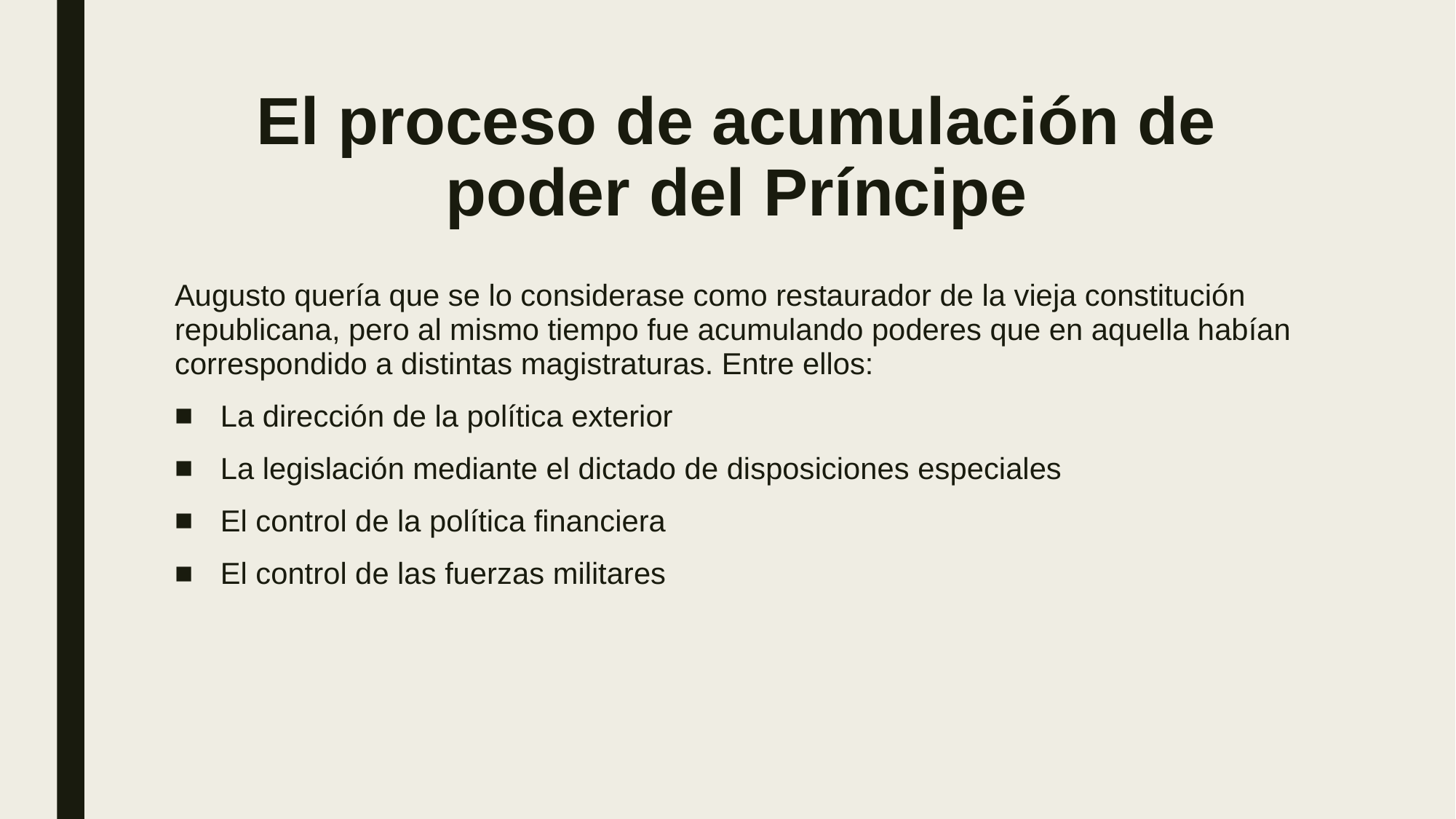

# El proceso de acumulación de poder del Príncipe
Augusto quería que se lo considerase como restaurador de la vieja constitución republicana, pero al mismo tiempo fue acumulando poderes que en aquella habían correspondido a distintas magistraturas. Entre ellos:
La dirección de la política exterior
La legislación mediante el dictado de disposiciones especiales
El control de la política financiera
El control de las fuerzas militares